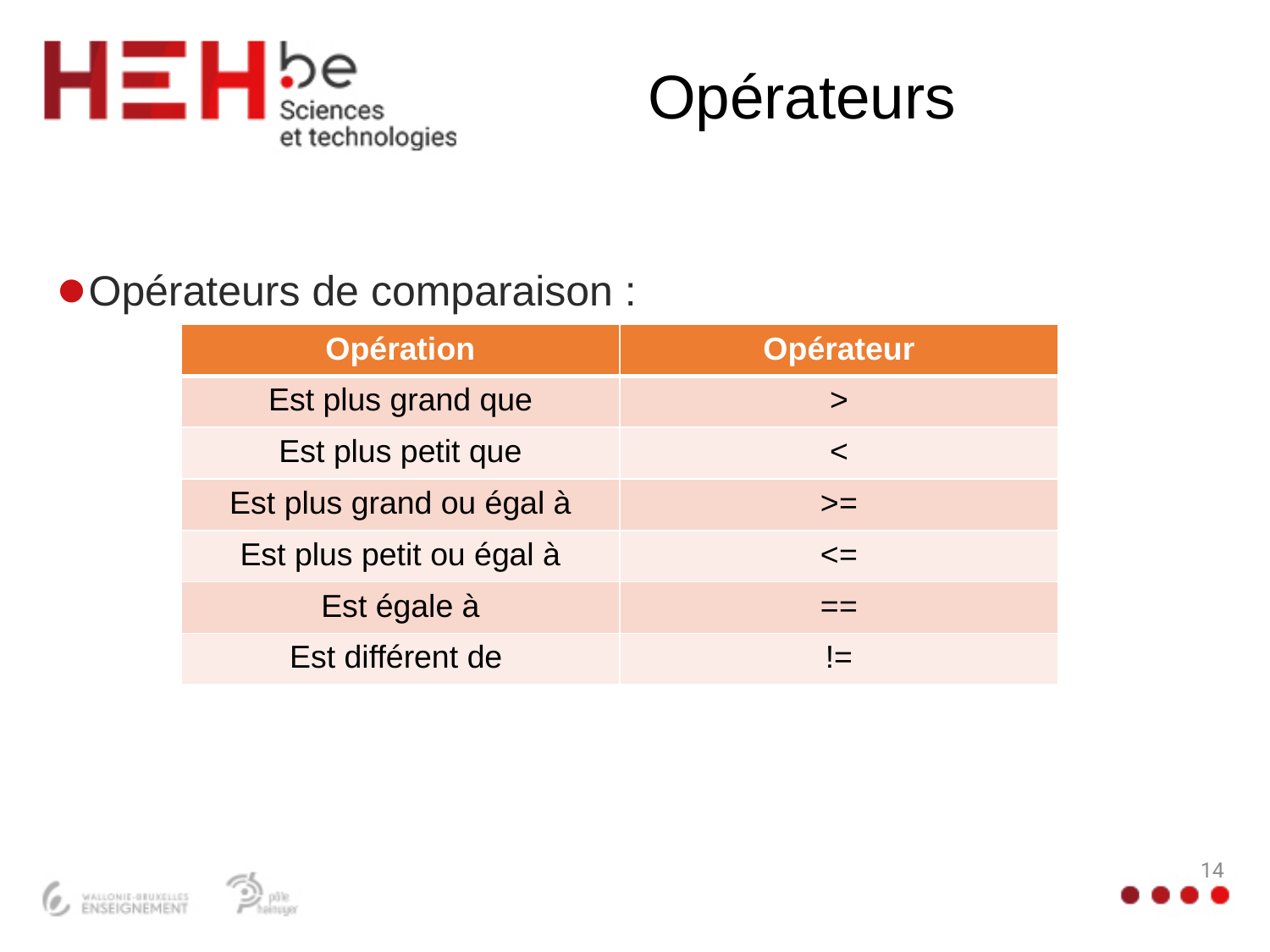

# Opérateurs
Opérateurs de comparaison :

| Opération | Opérateur |
| --- | --- |
| Est plus grand que | > |
| Est plus petit que | < |
| Est plus grand ou égal à | >= |
| Est plus petit ou égal à | <= |
| Est égale à | == |
| Est différent de | != |
14